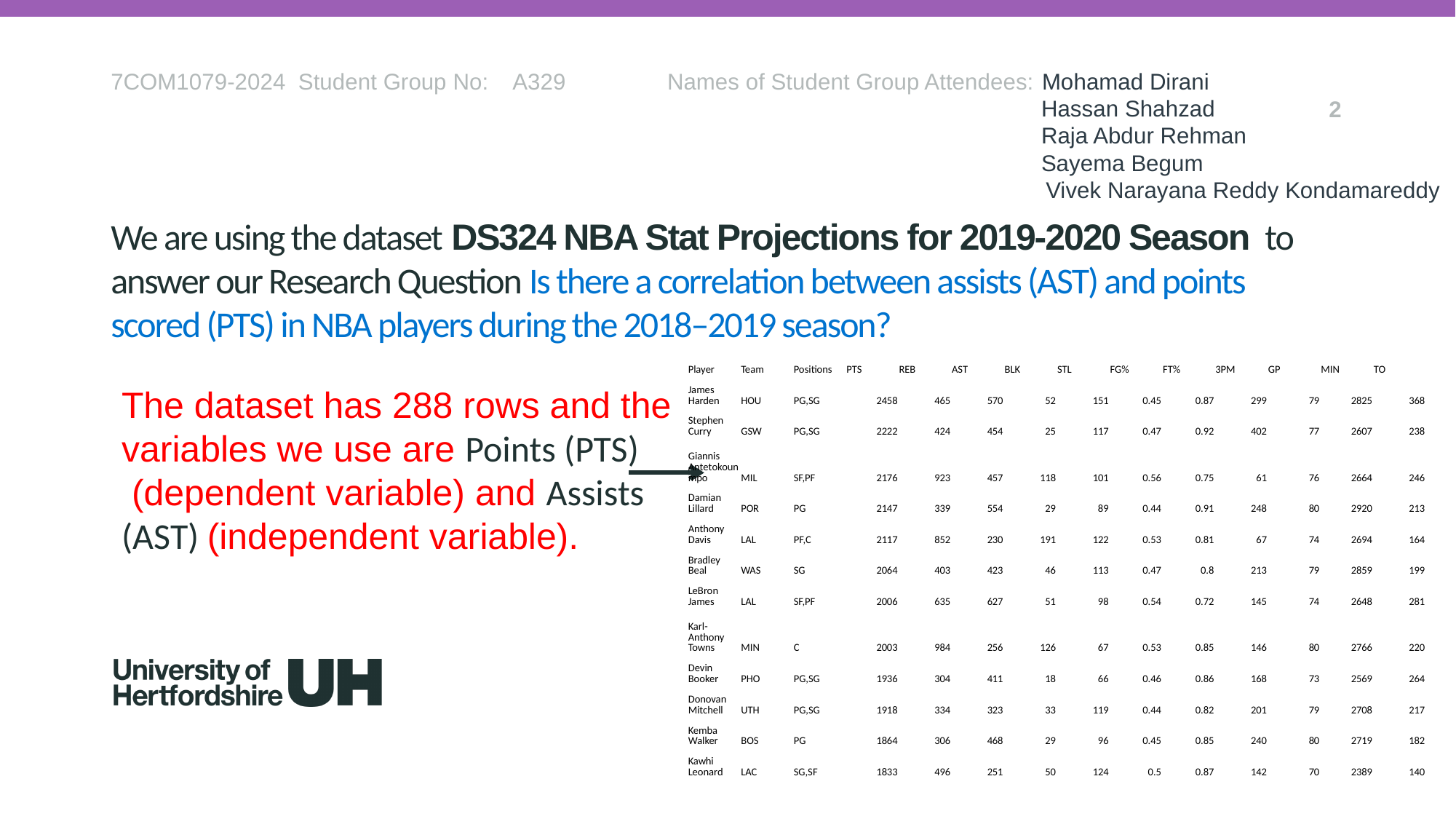

7COM1079-2024  Student Group No:    A329                Names of Student Group Attendees: Mohamad Dirani
 								         Hassan Shahzad
 								         Raja Abdur Rehman
 								         Sayema Begum
 				 		                                            Vivek Narayana Reddy Kondamareddy

2
We are using the dataset DS324 NBA Stat Projections for 2019-2020 Season  to answer our Research Question Is there a correlation between assists (AST) and points scored (PTS) in NBA players during the 2018–2019 season?
| Player | Team | Positions | PTS | REB | AST | BLK | STL | FG% | FT% | 3PM | GP | MIN | TO |
| --- | --- | --- | --- | --- | --- | --- | --- | --- | --- | --- | --- | --- | --- |
| James Harden | HOU | PG,SG | 2458 | 465 | 570 | 52 | 151 | 0.45 | 0.87 | 299 | 79 | 2825 | 368 |
| Stephen Curry | GSW | PG,SG | 2222 | 424 | 454 | 25 | 117 | 0.47 | 0.92 | 402 | 77 | 2607 | 238 |
| Giannis Antetokounmpo | MIL | SF,PF | 2176 | 923 | 457 | 118 | 101 | 0.56 | 0.75 | 61 | 76 | 2664 | 246 |
| Damian Lillard | POR | PG | 2147 | 339 | 554 | 29 | 89 | 0.44 | 0.91 | 248 | 80 | 2920 | 213 |
| Anthony Davis | LAL | PF,C | 2117 | 852 | 230 | 191 | 122 | 0.53 | 0.81 | 67 | 74 | 2694 | 164 |
| Bradley Beal | WAS | SG | 2064 | 403 | 423 | 46 | 113 | 0.47 | 0.8 | 213 | 79 | 2859 | 199 |
| LeBron James | LAL | SF,PF | 2006 | 635 | 627 | 51 | 98 | 0.54 | 0.72 | 145 | 74 | 2648 | 281 |
| Karl-Anthony Towns | MIN | C | 2003 | 984 | 256 | 126 | 67 | 0.53 | 0.85 | 146 | 80 | 2766 | 220 |
| Devin Booker | PHO | PG,SG | 1936 | 304 | 411 | 18 | 66 | 0.46 | 0.86 | 168 | 73 | 2569 | 264 |
| Donovan Mitchell | UTH | PG,SG | 1918 | 334 | 323 | 33 | 119 | 0.44 | 0.82 | 201 | 79 | 2708 | 217 |
| Kemba Walker | BOS | PG | 1864 | 306 | 468 | 29 | 96 | 0.45 | 0.85 | 240 | 80 | 2719 | 182 |
| Kawhi Leonard | LAC | SG,SF | 1833 | 496 | 251 | 50 | 124 | 0.5 | 0.87 | 142 | 70 | 2389 | 140 |
The dataset has 288 rows and the variables we use are Points (PTS)
 (dependent variable) and Assists (AST) (independent variable).